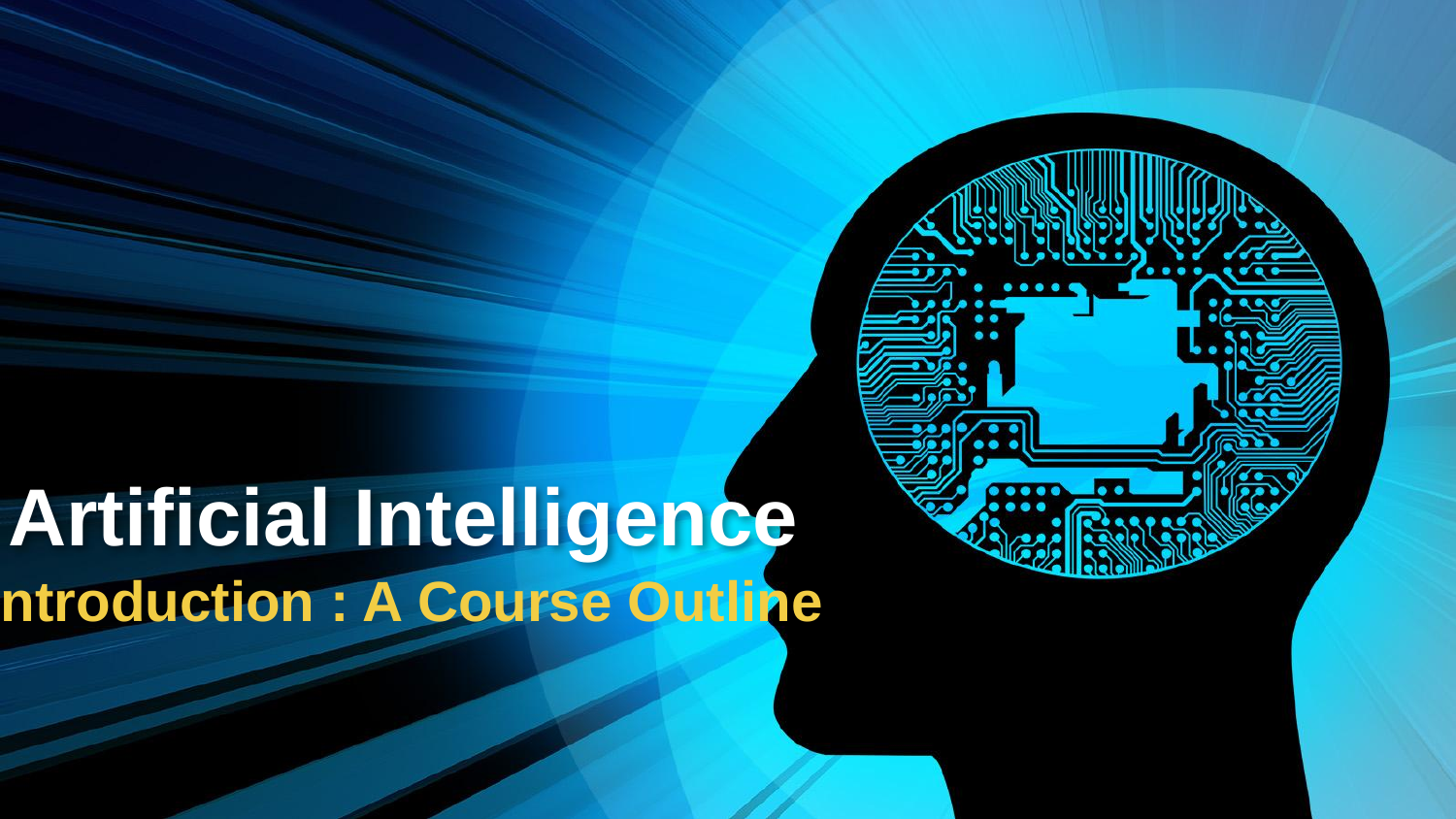

# Artificial Intelligence
Introduction : A Course Outline